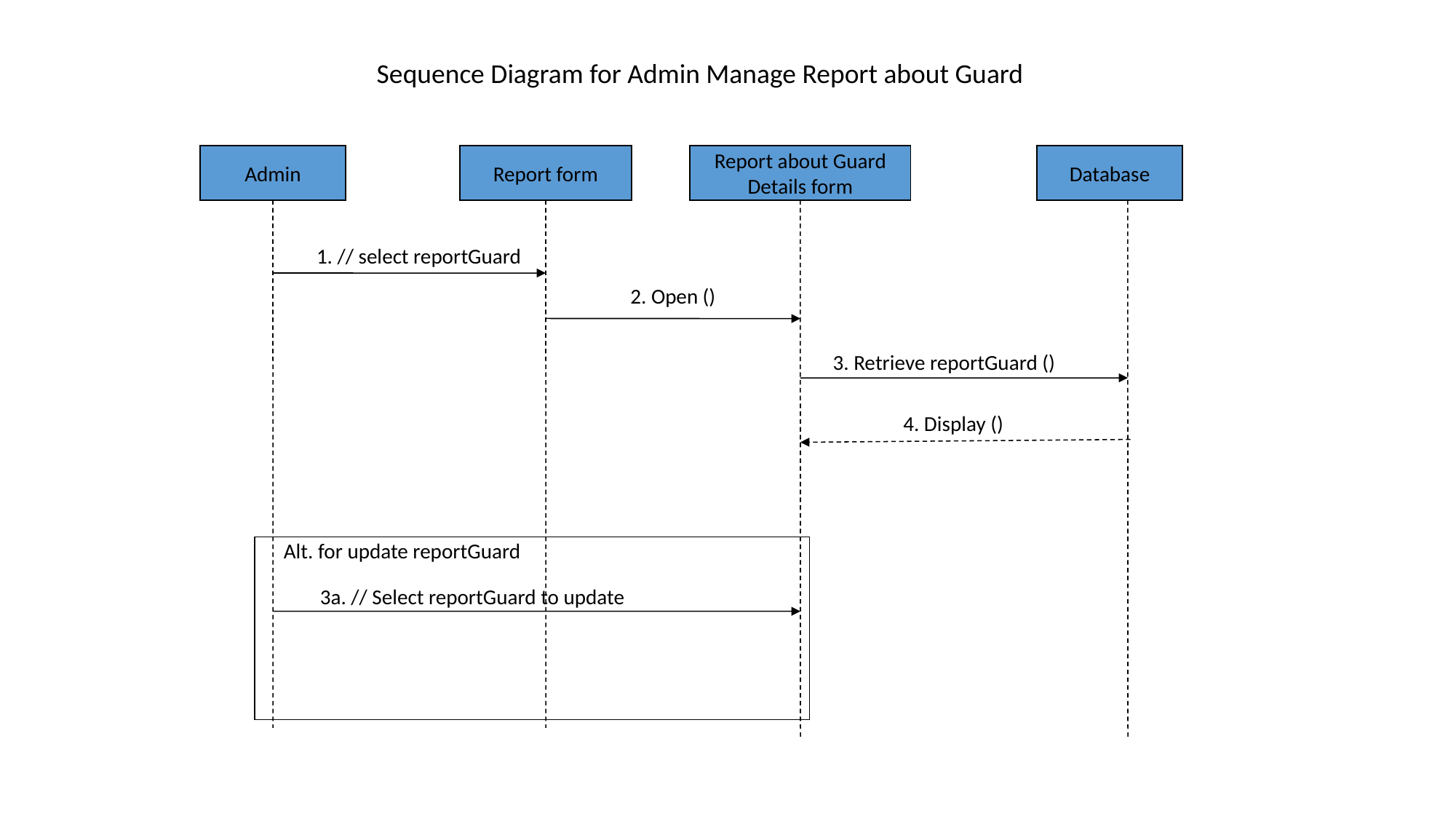

Sequence Diagram for Admin Manage Report about Guard
Admin
Report form
Report about Guard
Details form
Database

1. // select reportGuard

2. Open ()

3. Retrieve reportGuard ()

4. Display ()

Alt. for update reportGuard
3a. // Select reportGuard to update